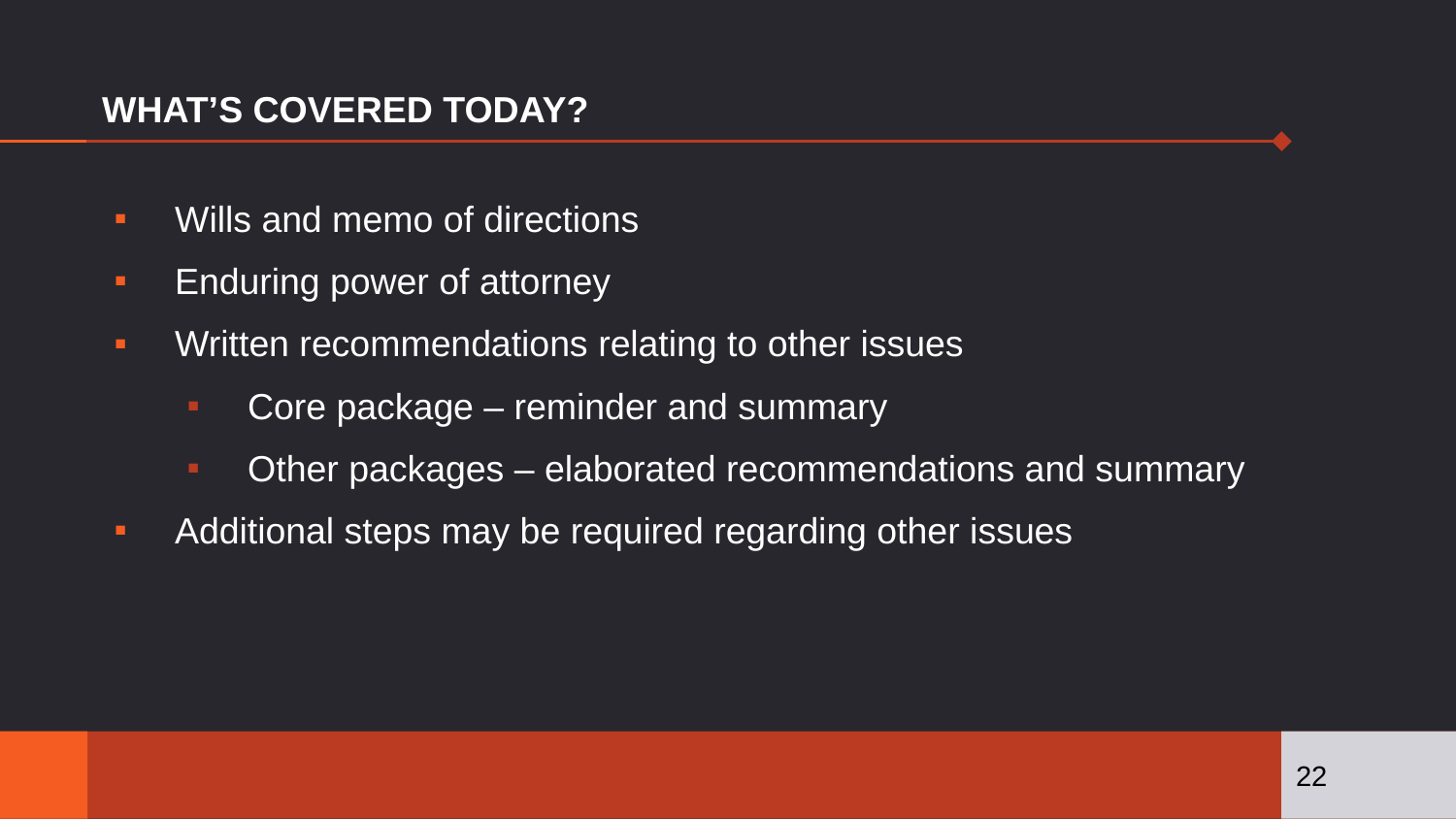

# WHAT’S COVERED TODAY?
Wills and memo of directions
Enduring power of attorney
Written recommendations relating to other issues
Core package – reminder and summary
Other packages – elaborated recommendations and summary
Additional steps may be required regarding other issues

22